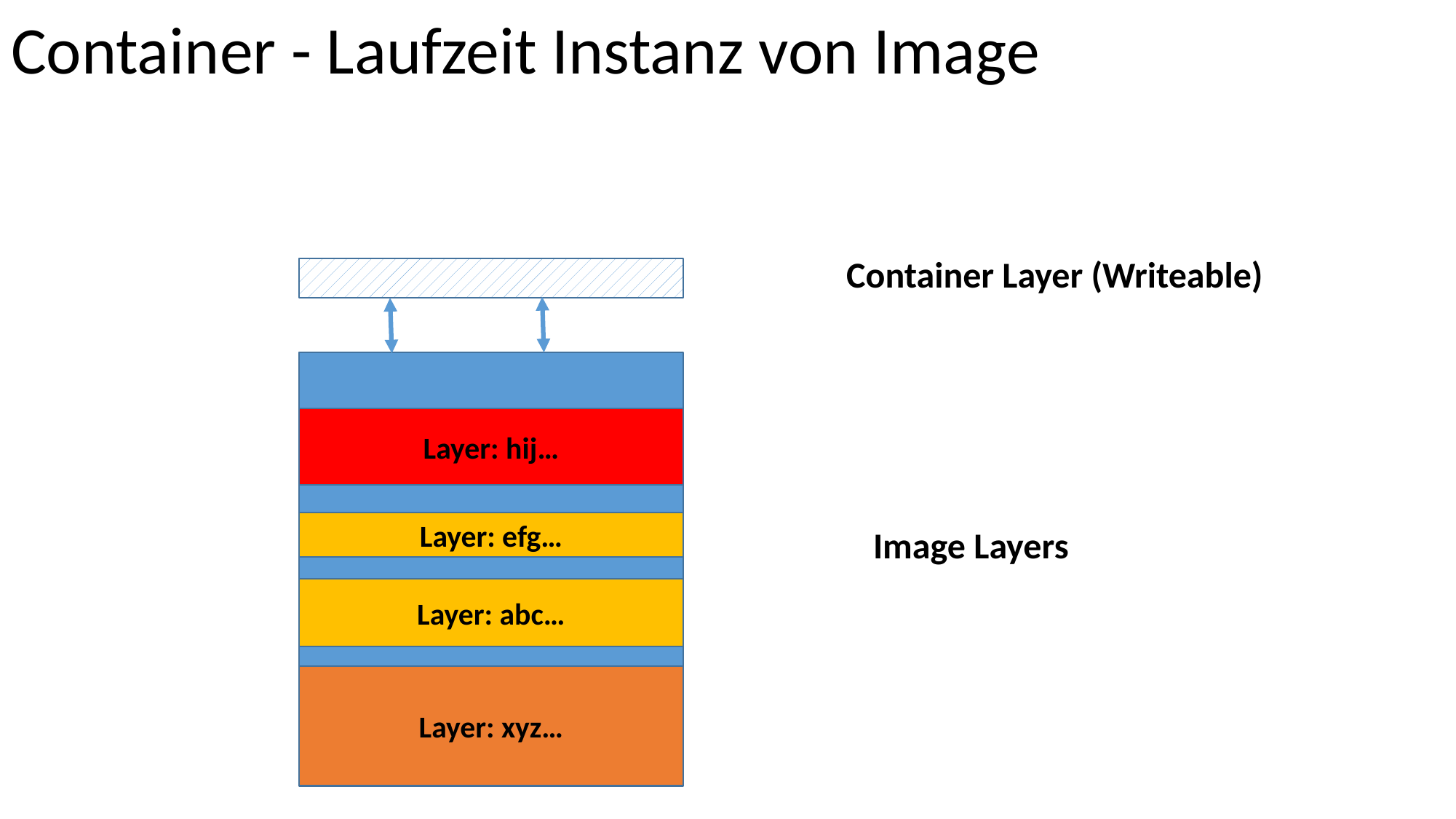

# Container - Laufzeit Instanz von Image
Container Layer (Writeable)

Layer: hij…
Layer: efg…
Image Layers
Layer: abc…
Layer: xyz…